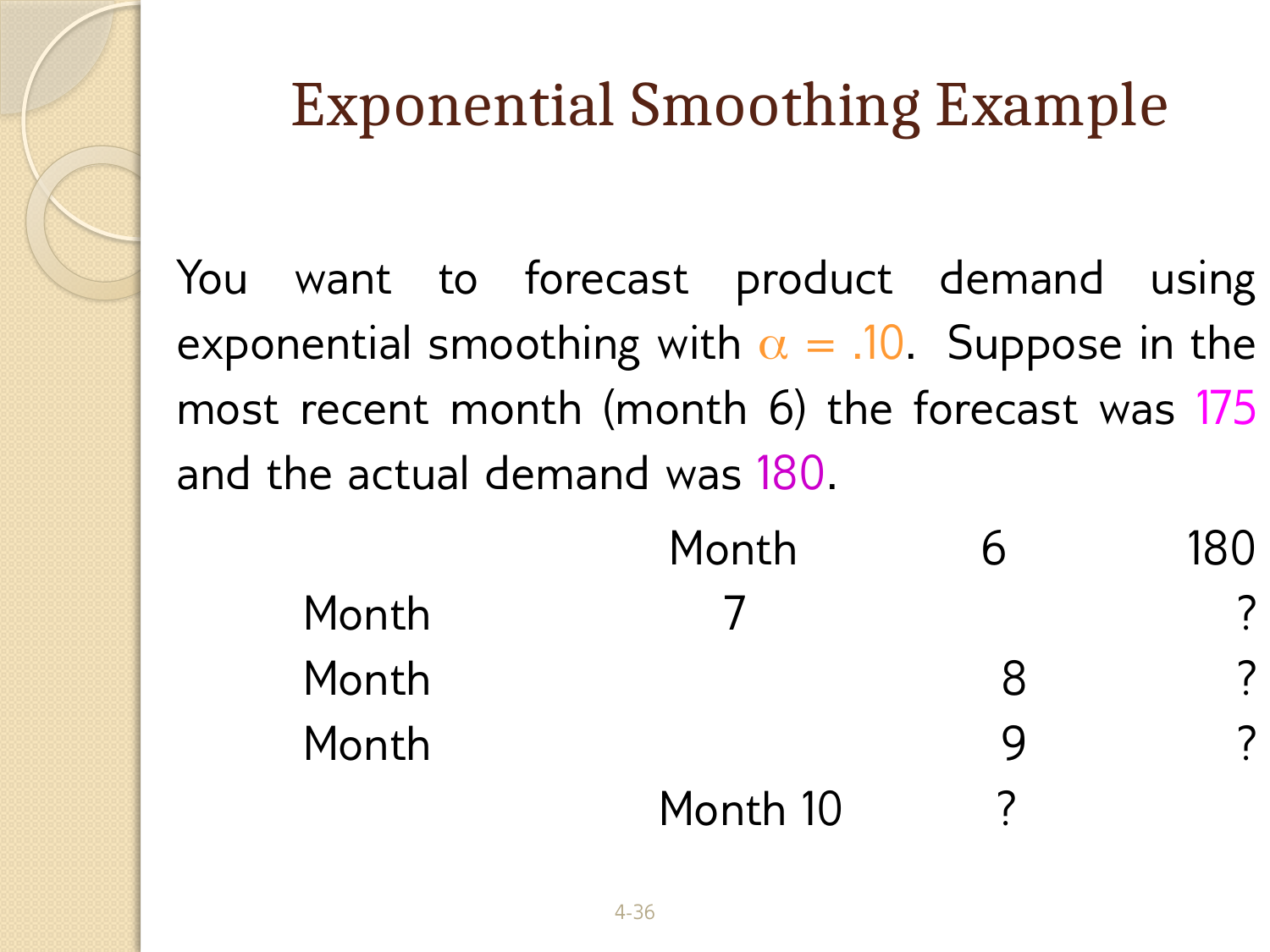

# Exponential Smoothing Example
You want to forecast product demand using exponential smoothing with α = .10.  Suppose in the most recent month (month 6) the forecast was 175 and the actual demand was 180.
	  Month 6		180
	Month 7 		?
	Month 8		?
	Month 9		?
	                        Month 10	    ?
4-36